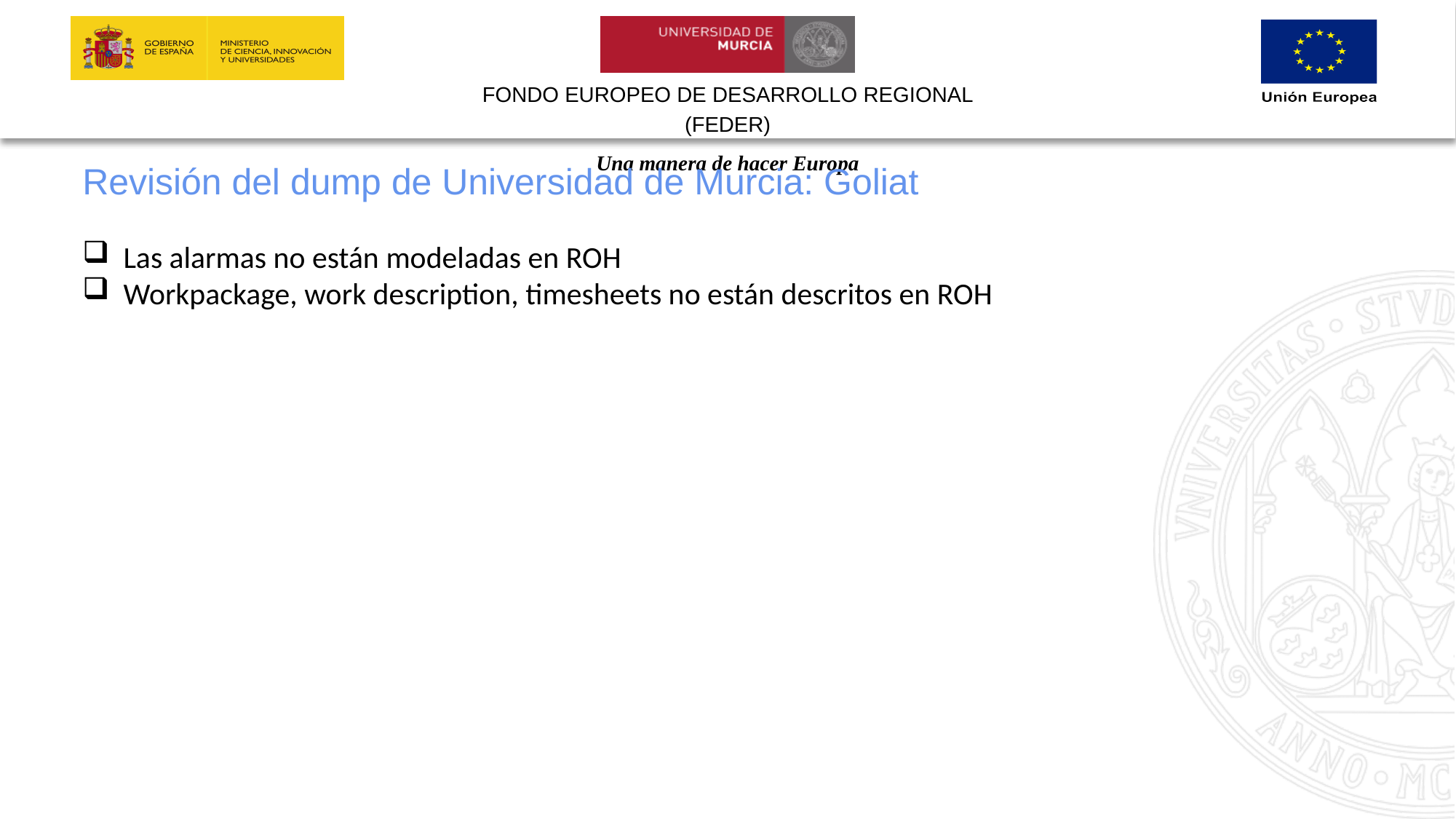

Revisión del dump de Universidad de Murcia: Goliat

Las alarmas no están modeladas en ROH
Workpackage, work description, timesheets no están descritos en ROH